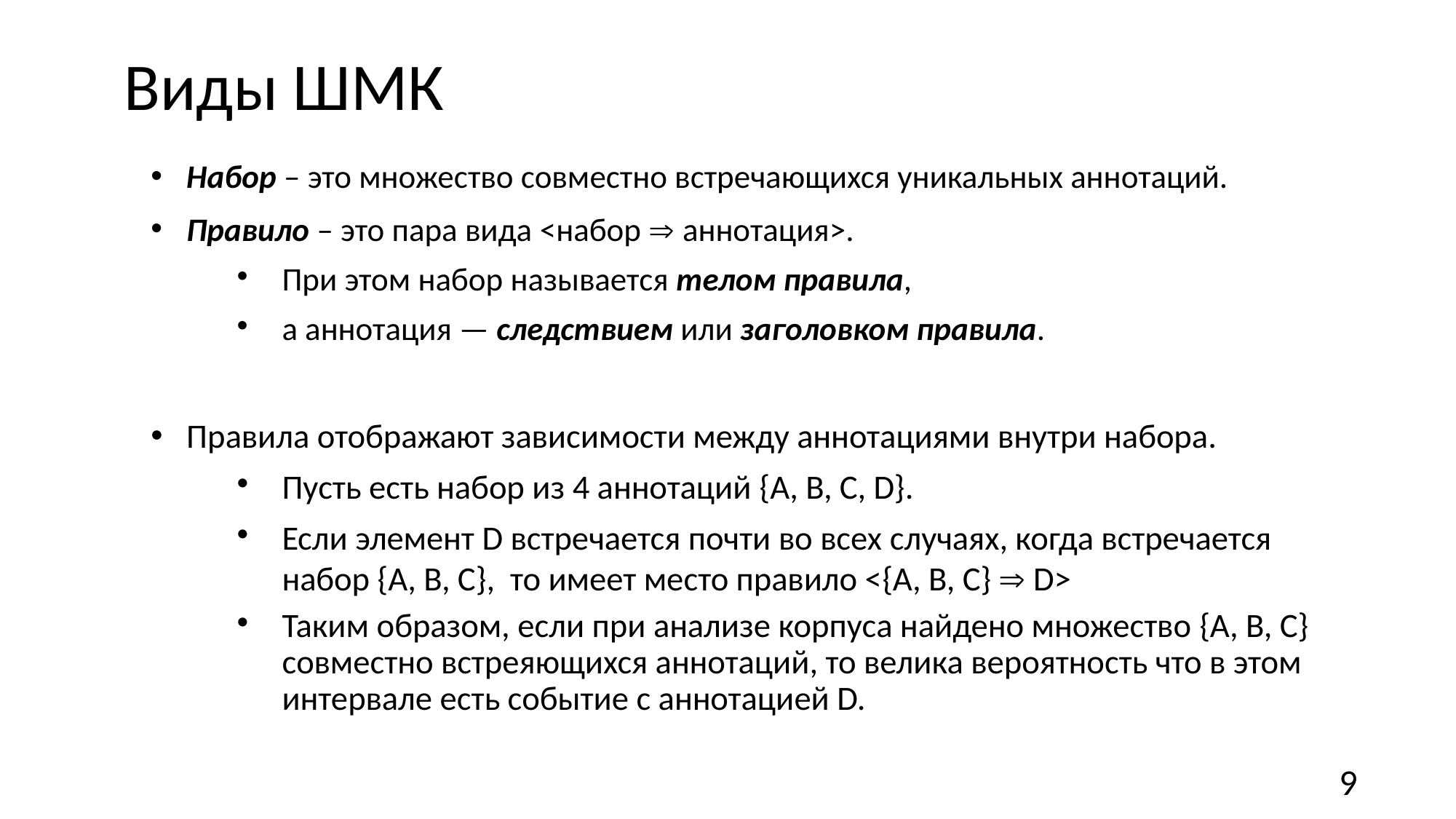

Виды ШМК
Набор – это множество совместно встречающихся уникальных аннотаций.
Правило – это пара вида <набор ⇒ аннотация>.
При этом набор называется телом правила,
а аннотация — следствием или заголовком правила.

Правила отображают зависимости между аннотациями внутри набора.
Пусть есть набор из 4 аннотаций {A, B, C, D}.
Если элемент D встречается почти во всех случаях, когда встречается набор {A, B, C},  то имеет место правило <{A, B, C} ⇒ D>
Таким образом, если при анализе корпуса найдено множество {A, B, C} совместно встреяющихся аннотаций, то велика вероятность что в этом интервале есть событие с аннотацией D.
9